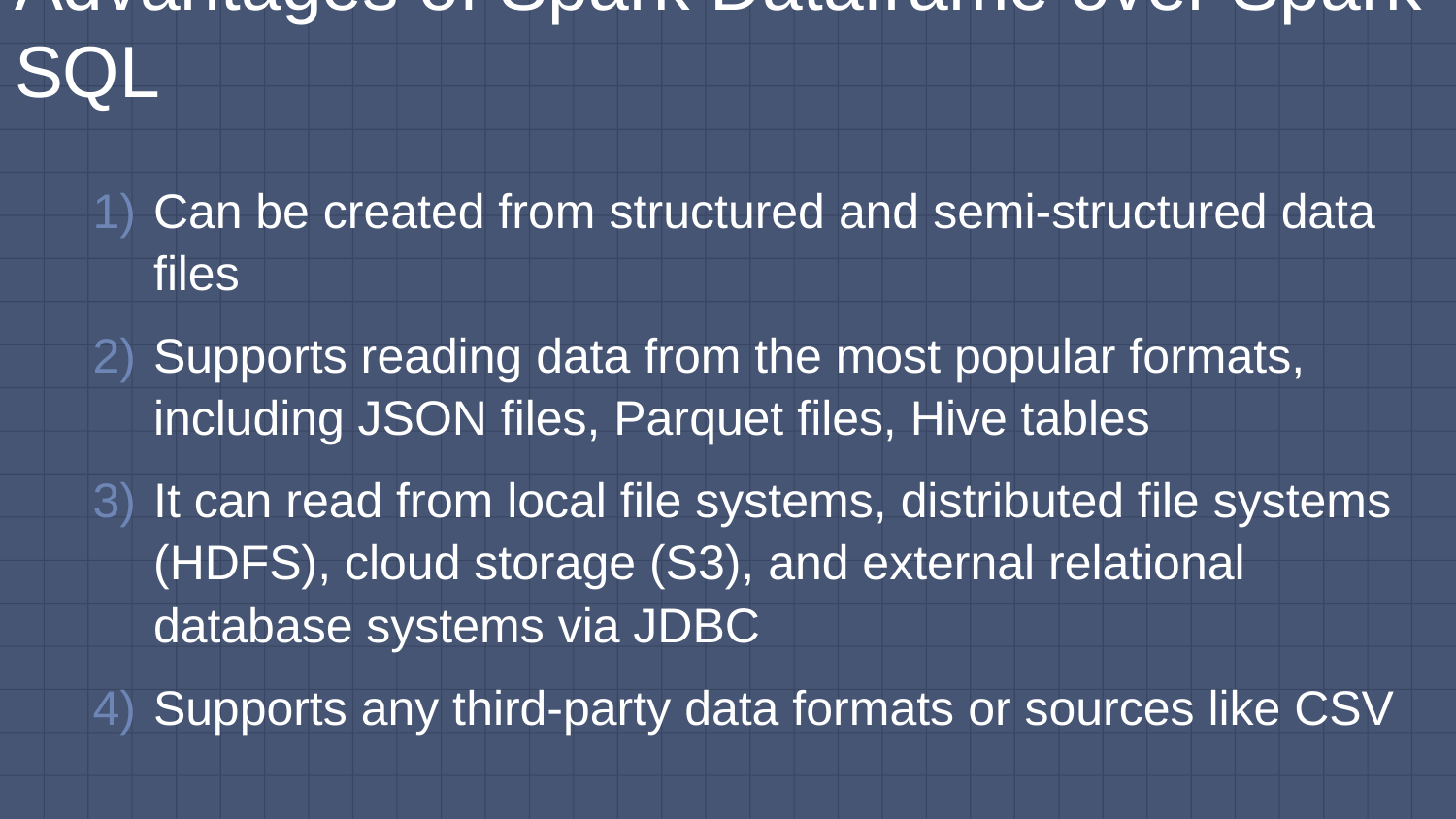

# Advantages of Spark Dataframe over Spark SQL
Can be created from structured and semi-structured data files
Supports reading data from the most popular formats, including JSON files, Parquet files, Hive tables
It can read from local file systems, distributed file systems (HDFS), cloud storage (S3), and external relational database systems via JDBC
Supports any third-party data formats or sources like CSV